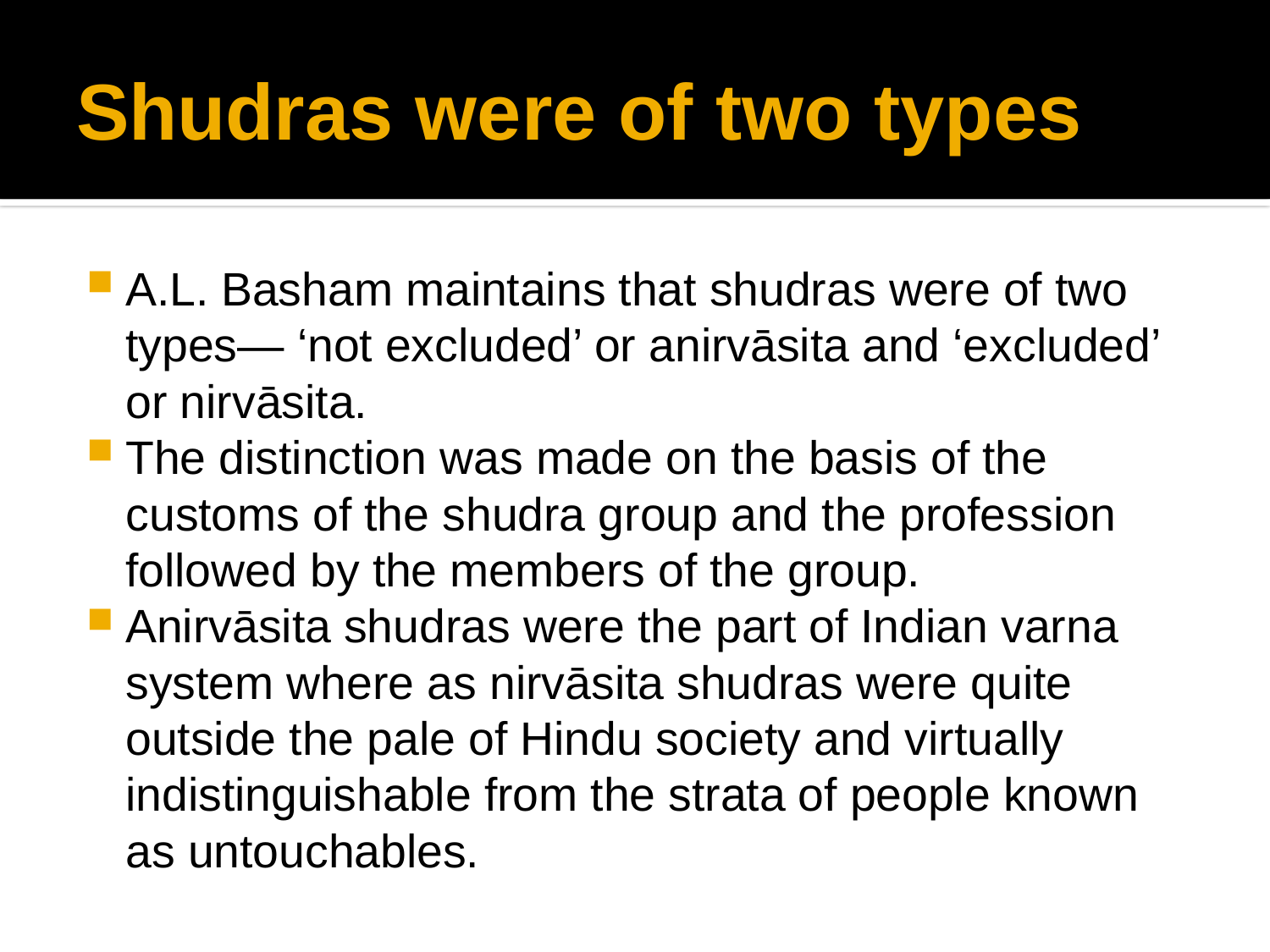

# Shudras were of two types
A.L. Basham maintains that shudras were of two types— ‘not excluded’ or anirvāsita and ‘excluded’ or nirvāsita.
The distinction was made on the basis of the customs of the shudra group and the profession followed by the members of the group.
Anirvāsita shudras were the part of Indian varna system where as nirvāsita shudras were quite outside the pale of Hindu society and virtually indistinguishable from the strata of people known as untouchables.